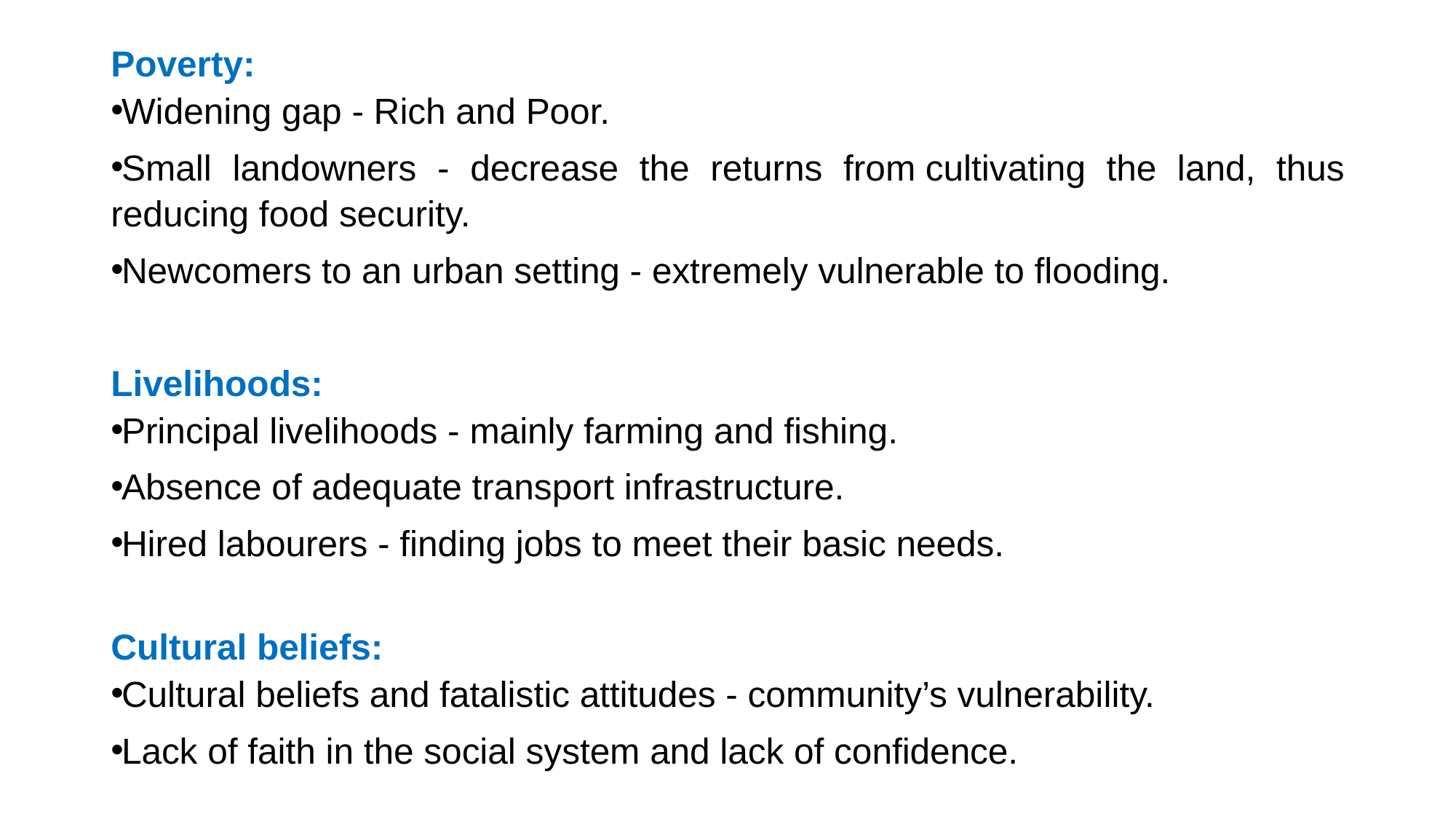

Poverty:
Widening gap - Rich and Poor.
Small landowners - decrease the returns from cultivating the land, thus reducing food security.
Newcomers to an urban setting - extremely vulnerable to flooding.

Livelihoods:
Principal livelihoods - mainly farming and fishing.
Absence of adequate transport infrastructure.
Hired labourers - finding jobs to meet their basic needs.

Cultural beliefs:
Cultural beliefs and fatalistic attitudes - community’s vulnerability.
Lack of faith in the social system and lack of confidence.